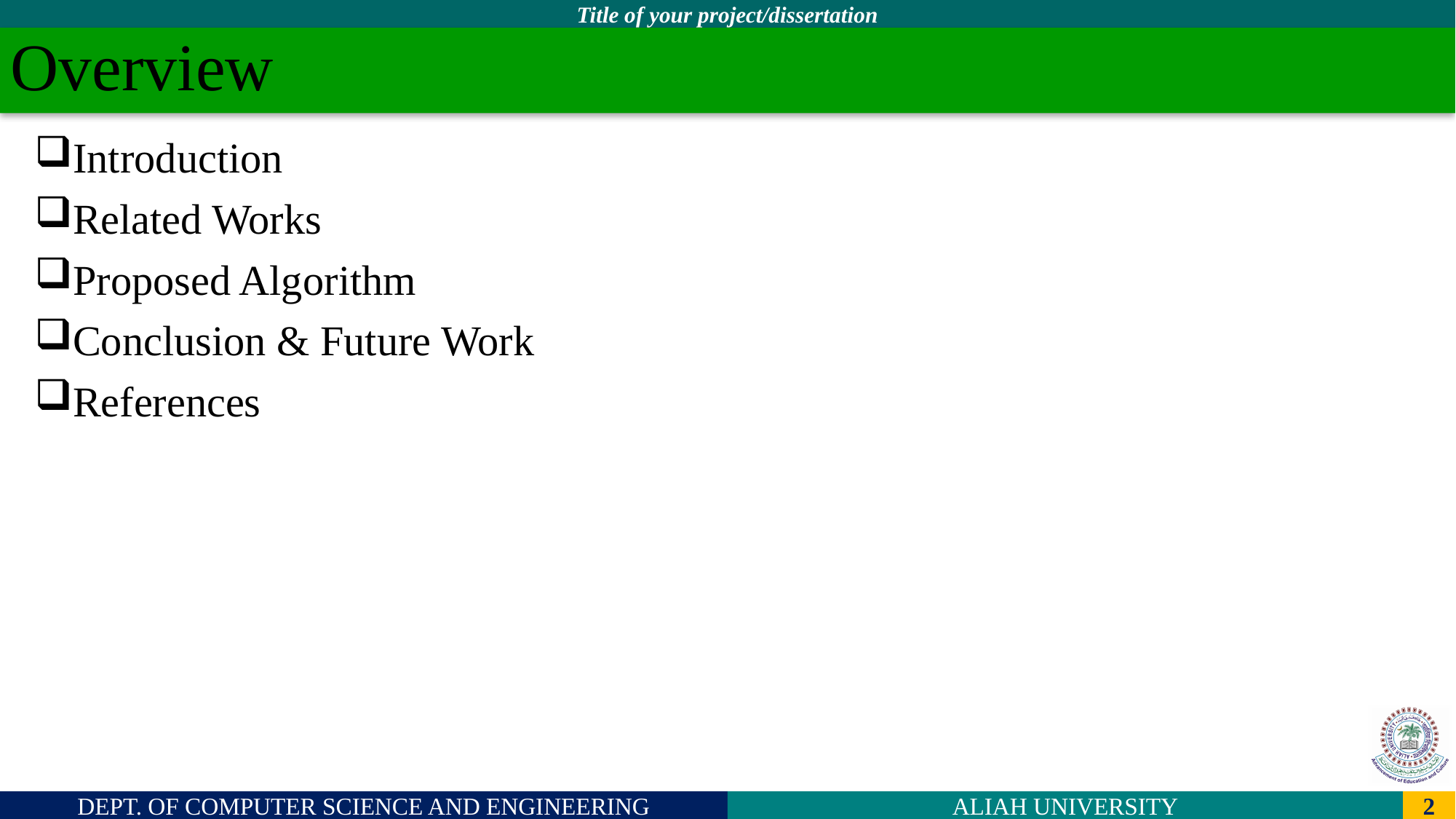

# Overview
Introduction
Related Works
Proposed Algorithm
Conclusion & Future Work
References